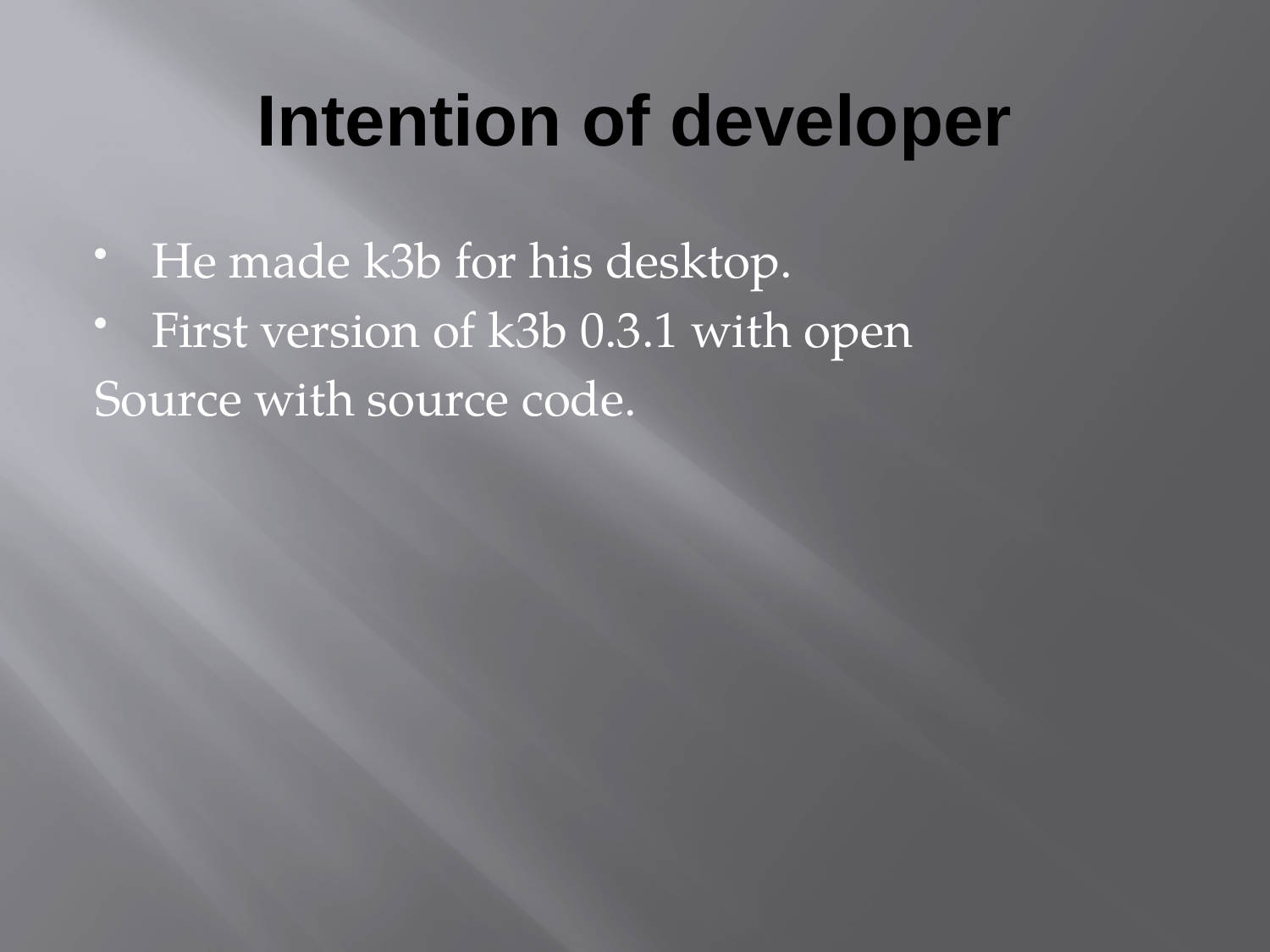

# Intention of developer
He made k3b for his desktop.
First version of k3b 0.3.1 with open
Source with source code.